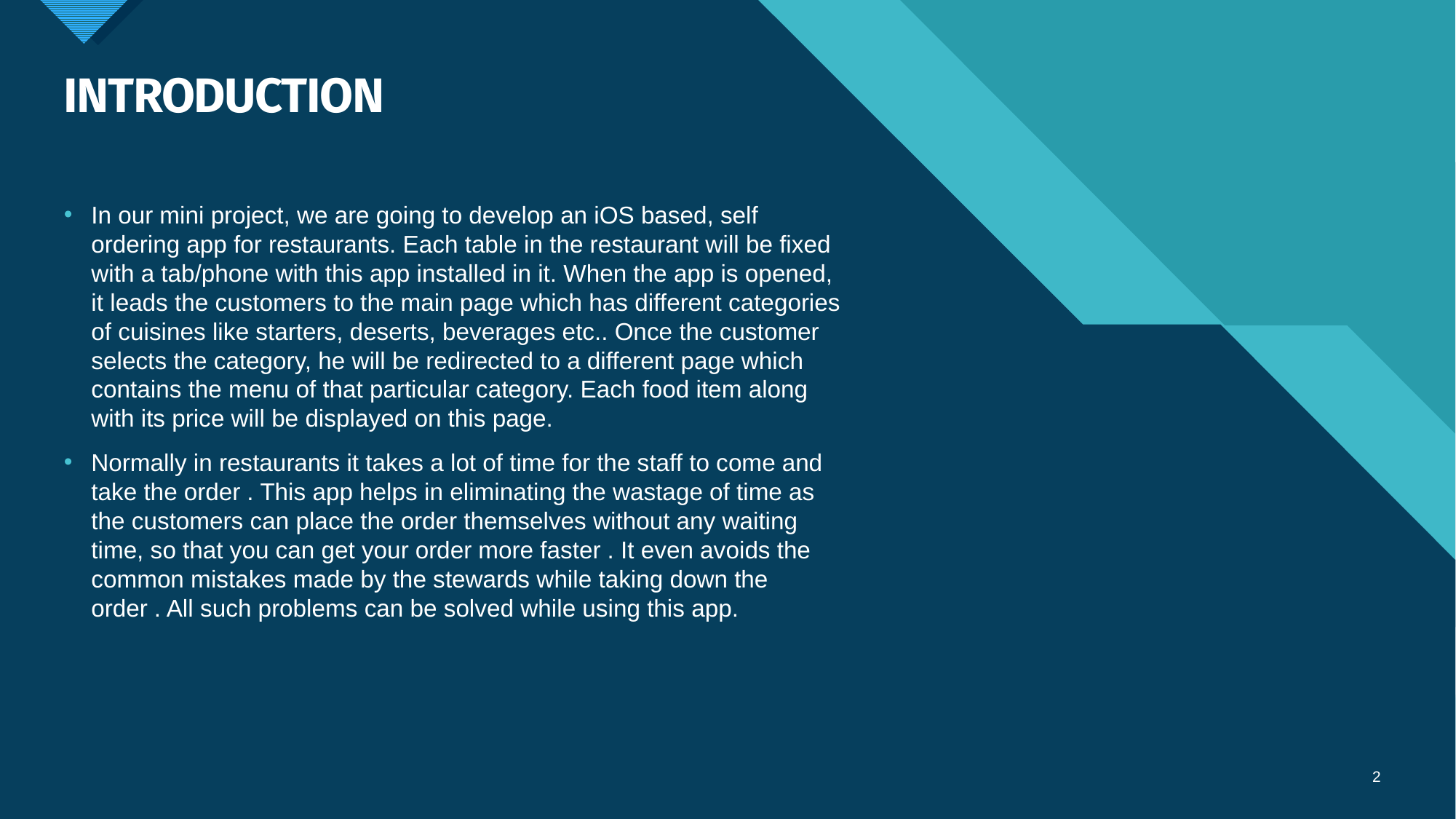

# INTRODUCTION
In our mini project, we are going to develop an iOS based, self ordering app for restaurants. Each table in the restaurant will be fixed with a tab/phone with this app installed in it. When the app is opened, it leads the customers to the main page which has different categories of cuisines like starters, deserts, beverages etc.. Once the customer selects the category, he will be redirected to a different page which contains the menu of that particular category. Each food item along with its price will be displayed on this page.
Normally in restaurants it takes a lot of time for the staff to come and take the order . This app helps in eliminating the wastage of time as the customers can place the order themselves without any waiting time, so that you can get your order more faster . It even avoids the common mistakes made by the stewards while taking down the order . All such problems can be solved while using this app.
2